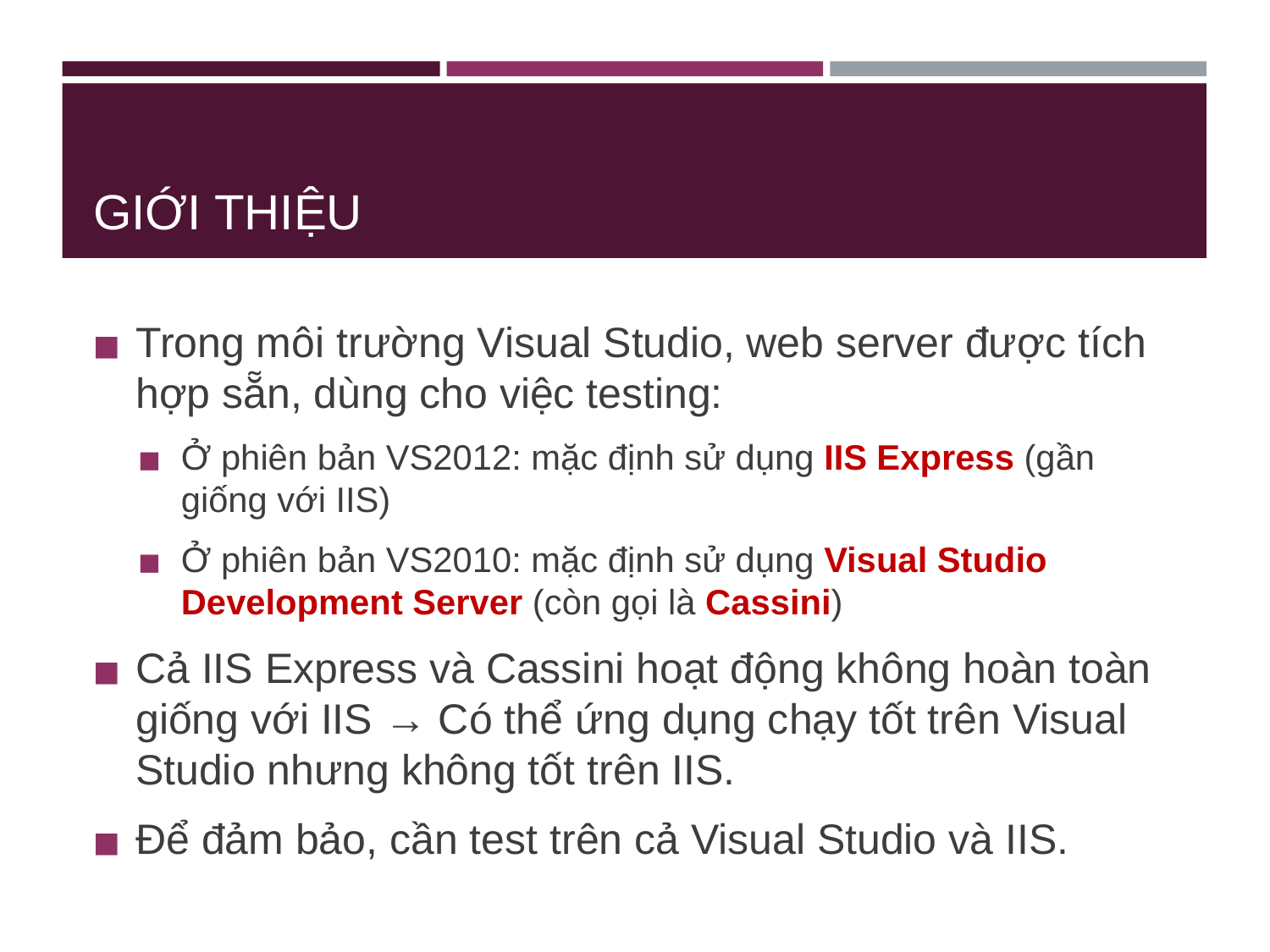

# GIỚI THIỆU
Trong môi trường Visual Studio, web server được tích hợp sẵn, dùng cho việc testing:
Ở phiên bản VS2012: mặc định sử dụng IIS Express (gần giống với IIS)
Ở phiên bản VS2010: mặc định sử dụng Visual Studio Development Server (còn gọi là Cassini)
Cả IIS Express và Cassini hoạt động không hoàn toàn giống với IIS → Có thể ứng dụng chạy tốt trên Visual Studio nhưng không tốt trên IIS.
Để đảm bảo, cần test trên cả Visual Studio và IIS.